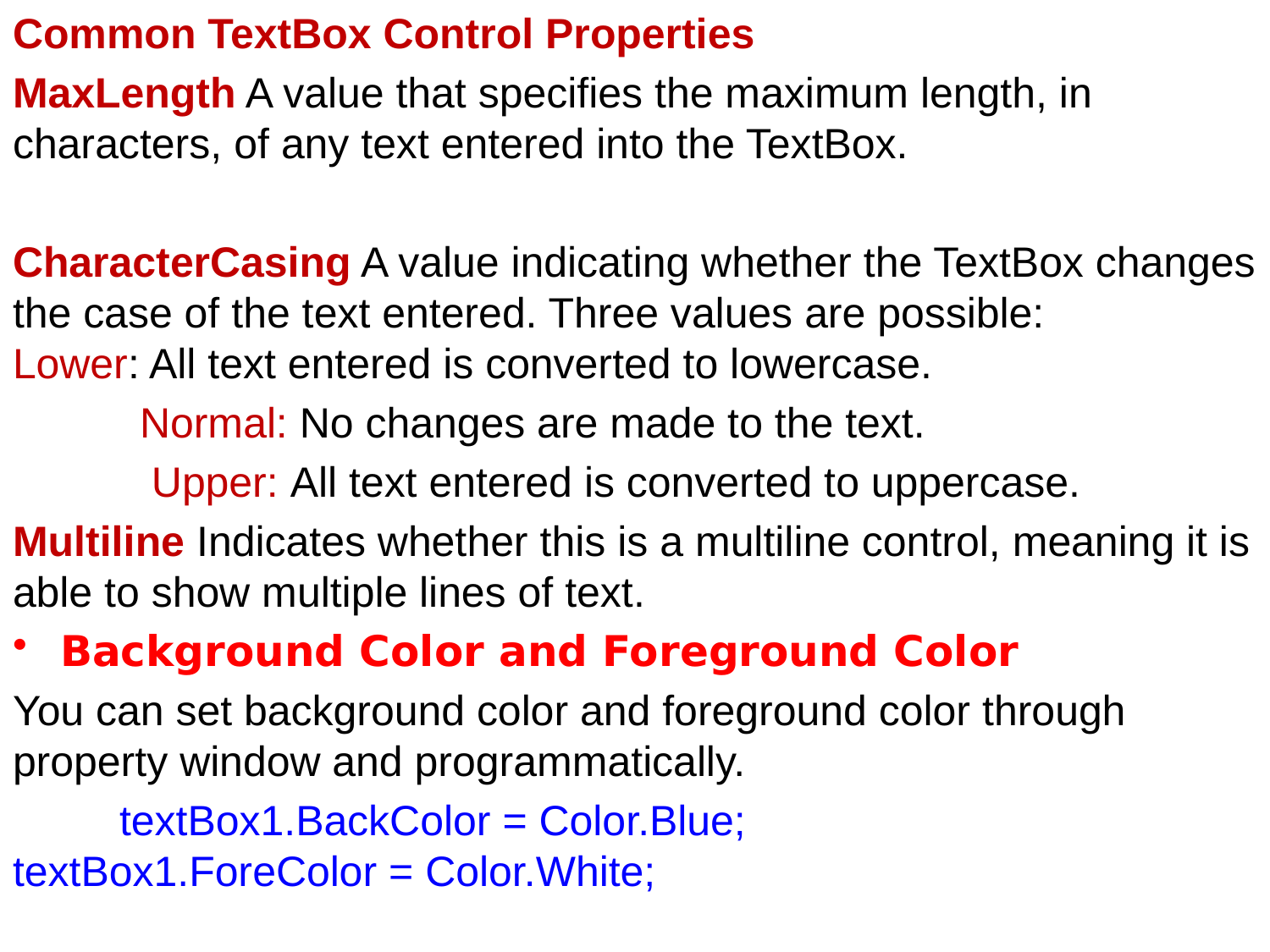

Common TextBox Control Properties
MaxLength A value that specifies the maximum length, in characters, of any text entered into the TextBox.

CharacterCasing A value indicating whether the TextBox changes the case of the text entered. Three values are possible: 	Lower: All text entered is converted to lowercase.
	Normal: No changes are made to the text.
	 Upper: All text entered is converted to uppercase.
Multiline Indicates whether this is a multiline control, meaning it is able to show multiple lines of text.
Background Color and Foreground Color
You can set background color and foreground color through property window and programmatically.
         textBox1.BackColor = Color.Blue;                       	textBox1.ForeColor = Color.White;